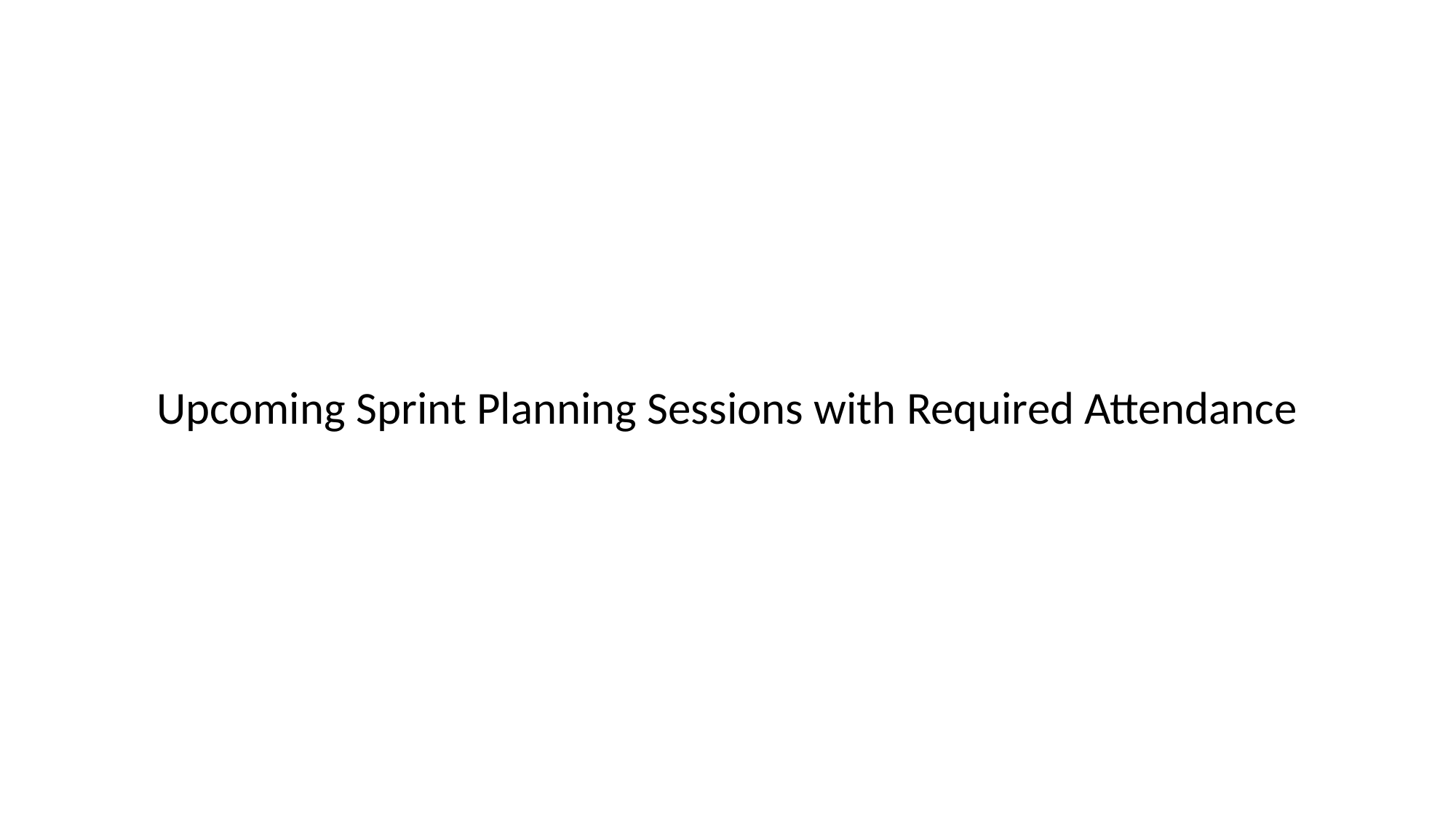

# Upcoming Sprint Planning Sessions with Required Attendance